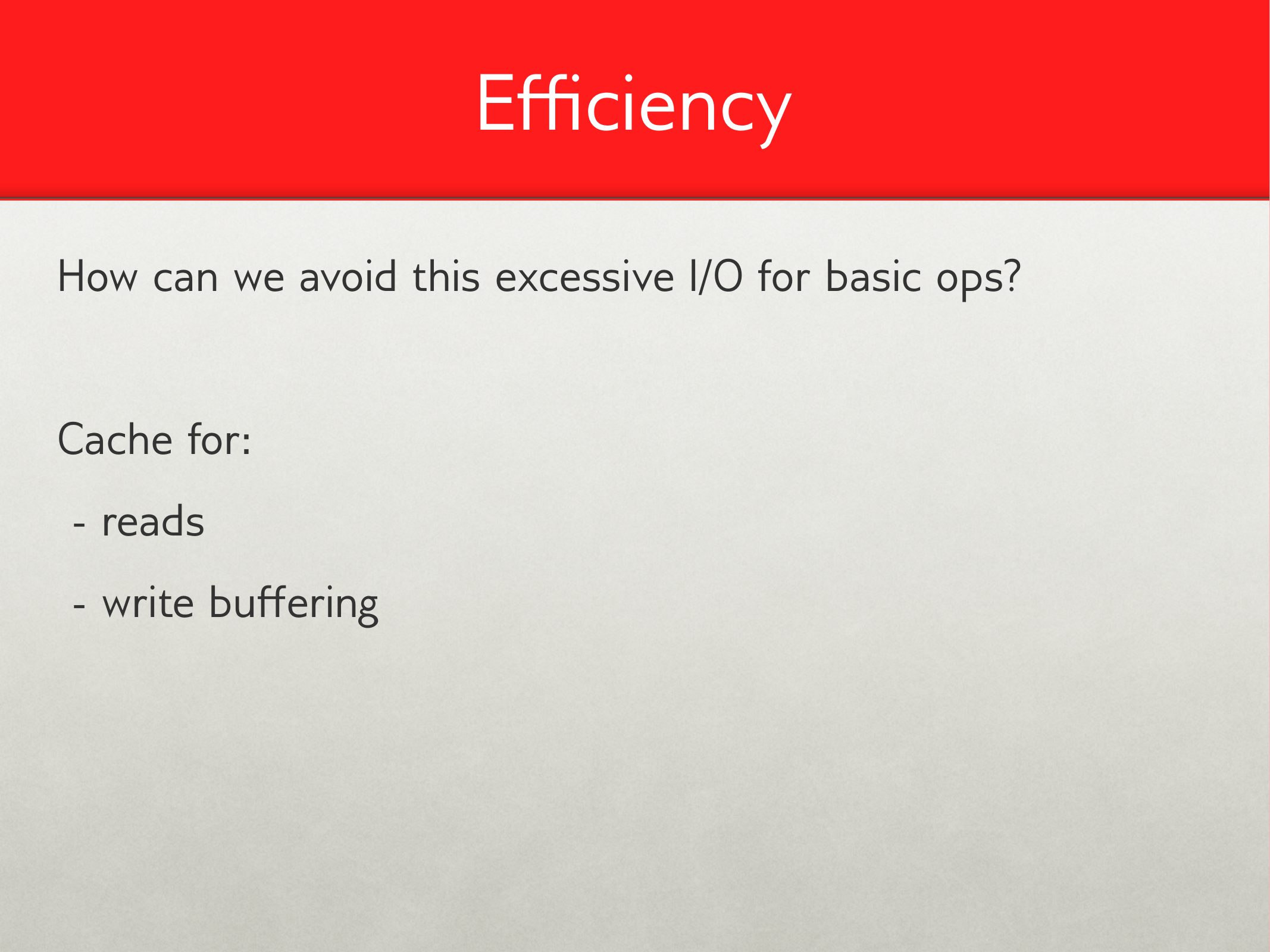

# Efficiency
How can we avoid this excessive I/O for basic ops?

Cache for:
 - reads
 - write buffering